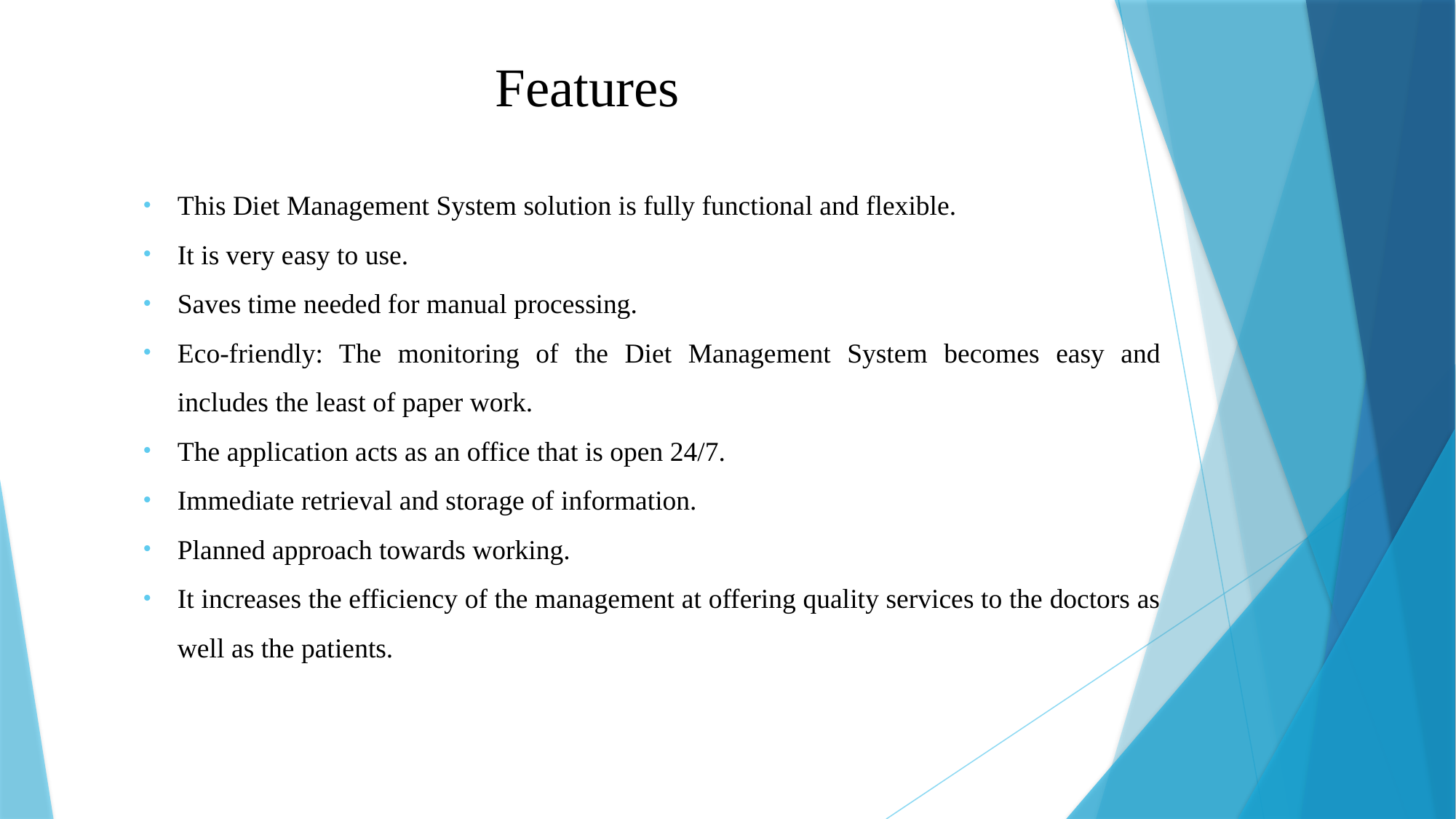

# Features
This Diet Management System solution is fully functional and flexible.
It is very easy to use.
Saves time needed for manual processing.
Eco-friendly: The monitoring of the Diet Management System becomes easy and includes the least of paper work.
The application acts as an office that is open 24/7.
Immediate retrieval and storage of information.
Planned approach towards working.
It increases the efficiency of the management at offering quality services to the doctors as well as the patients.